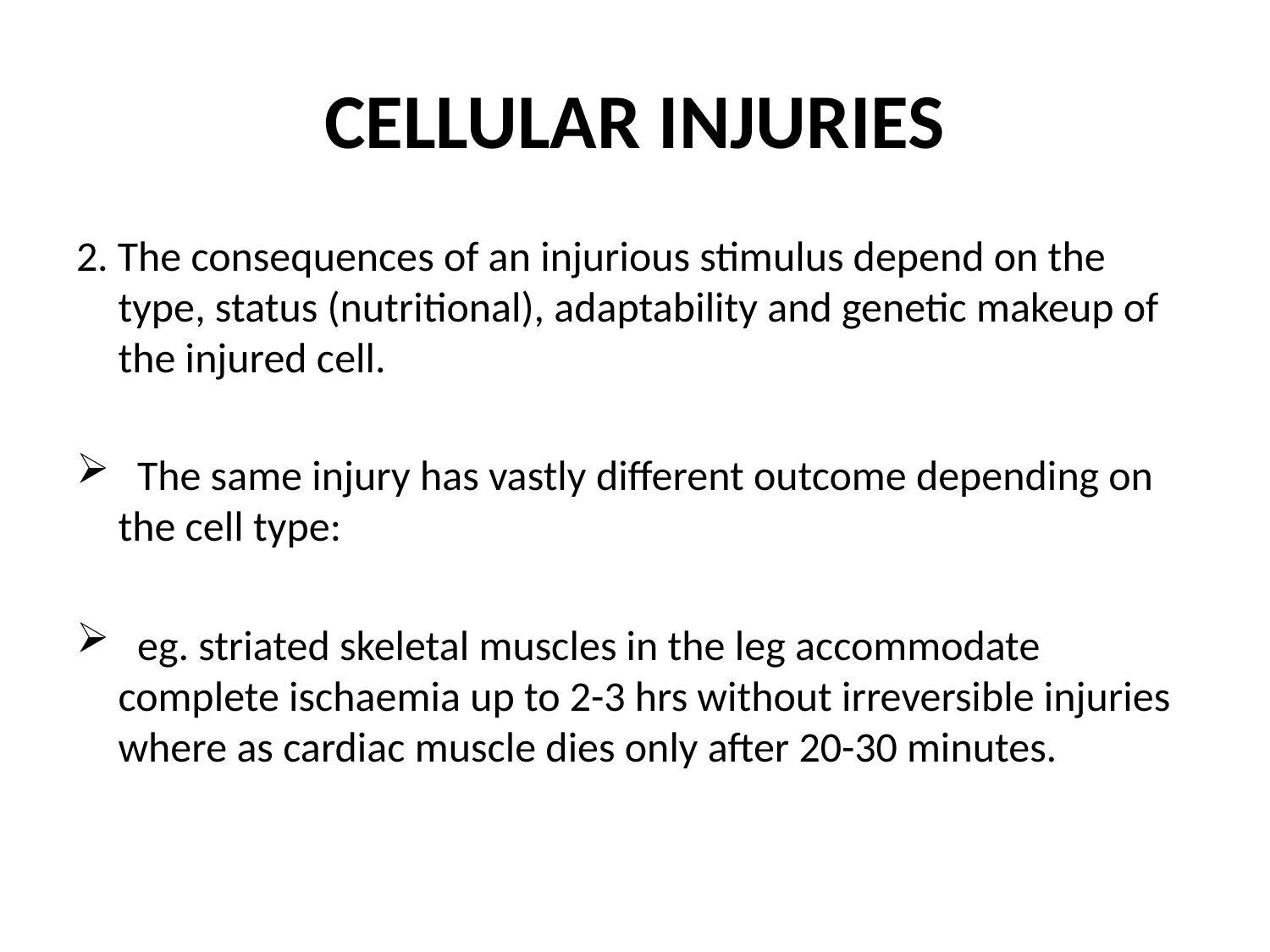

# CELLULAR INJURIES
2. The consequences of an injurious stimulus depend on the type, status (nutritional), adaptability and genetic makeup of the injured cell.

  The same injury has vastly different outcome depending on the cell type:

  eg. striated skeletal muscles in the leg accommodate complete ischaemia up to 2-3 hrs without irreversible injuries where as cardiac muscle dies only after 20-30 minutes.